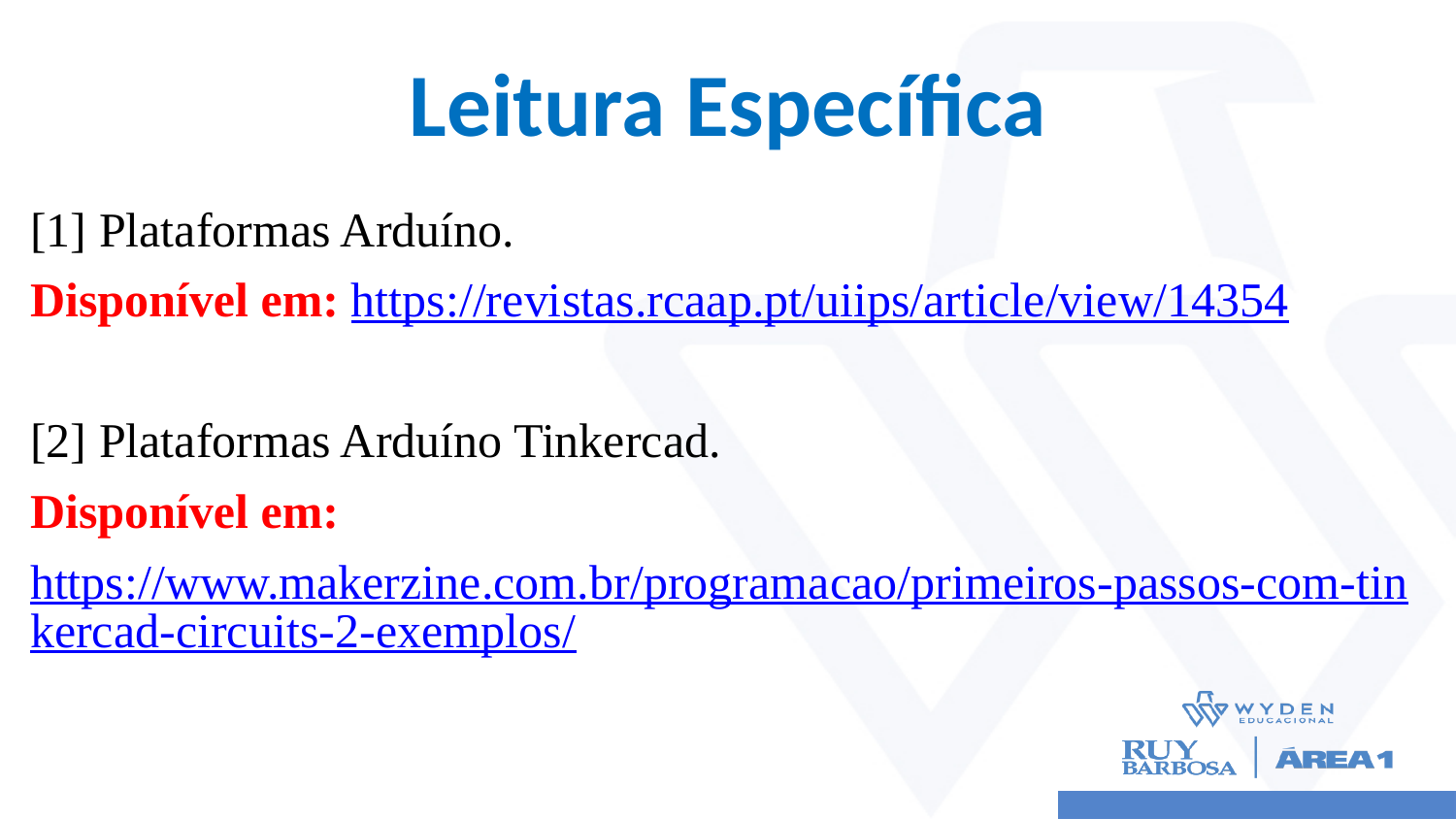

# Leitura Específica
[1] Plataformas Arduíno.
Disponível em: https://revistas.rcaap.pt/uiips/article/view/14354

[2] Plataformas Arduíno Tinkercad.
Disponível em:
https://www.makerzine.com.br/programacao/primeiros-passos-com-tinkercad-circuits-2-exemplos/